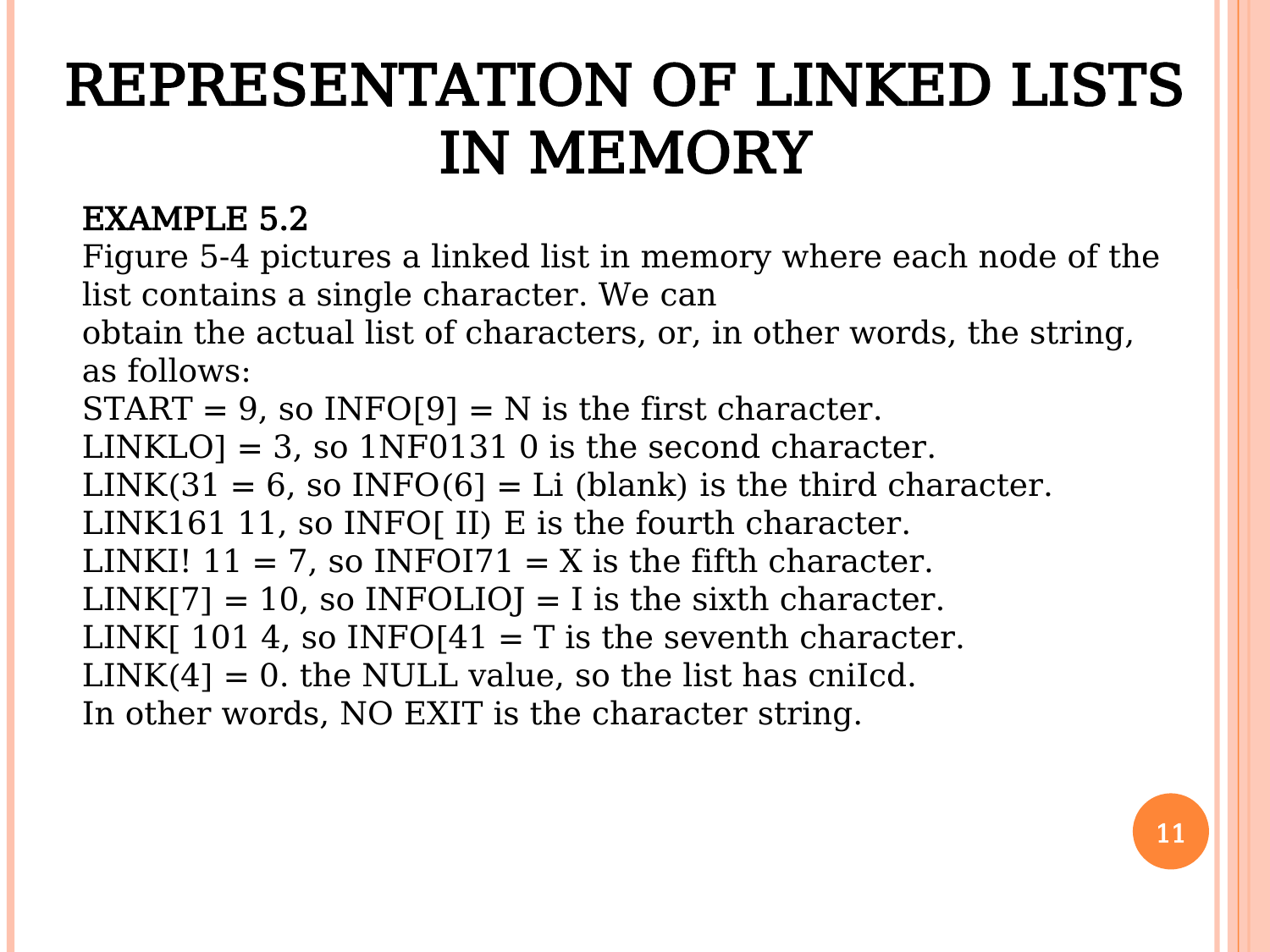

REPRESENTATION OF LINKED LISTS IN MEMORY
EXAMPLE 5.2
Figure 5-4 pictures a linked list in memory where each node of the list contains a single character. We can
obtain the actual list of characters, or, in other words, the string, as follows:
START = 9, so INFO[9] = N is the first character.
LINKLO] = 3, so 1NF0131 0 is the second character.
LINK(31 = 6, so INFO(6] = Li (blank) is the third character.
LINK161 11, so INFO[ II) E is the fourth character.
LINKI! 11 = 7, so INFOI71 = X is the fifth character.
LINK[7] = 10, so INFOLIOJ = I is the sixth character.
LINK[ 101 4, so INFO[41 = T is the seventh character.
LINK(4] = 0. the NULL value, so the list has cniIcd.
In other words, NO EXIT is the character string.
11